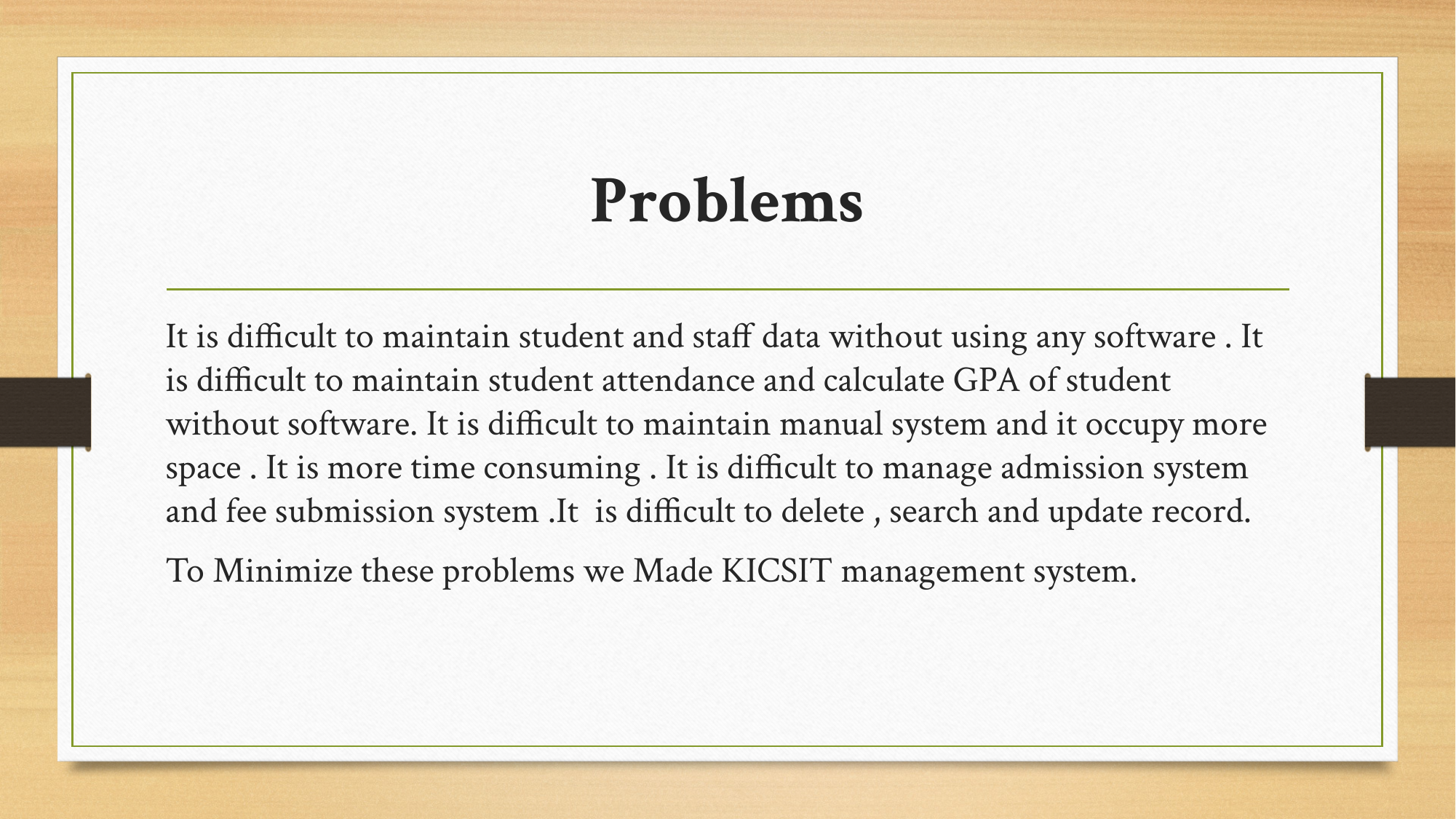

# Problems
It is difficult to maintain student and staff data without using any software . It is difficult to maintain student attendance and calculate GPA of student without software. It is difficult to maintain manual system and it occupy more space . It is more time consuming . It is difficult to manage admission system and fee submission system .It  is difficult to delete , search and update record.
To Minimize these problems we Made KICSIT management system.